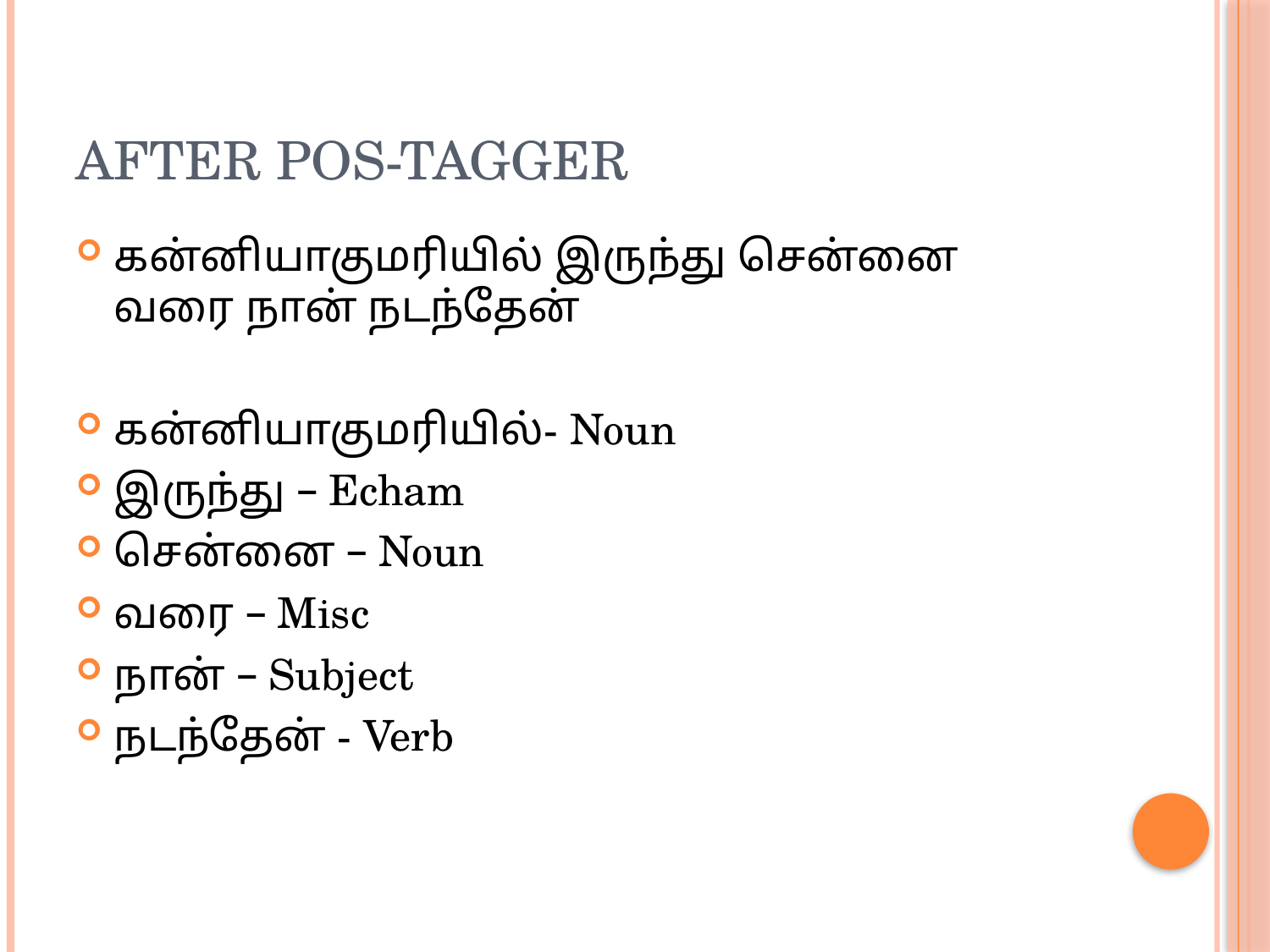

# After POS-Tagger
கன்னியாகுமரியில் இருந்து சென்னை வரை நான் நடந்தேன்

கன்னியாகுமரியில்- Noun
இருந்து – Echam
சென்னை – Noun
வரை – Misc
நான் – Subject
நடந்தேன் - Verb